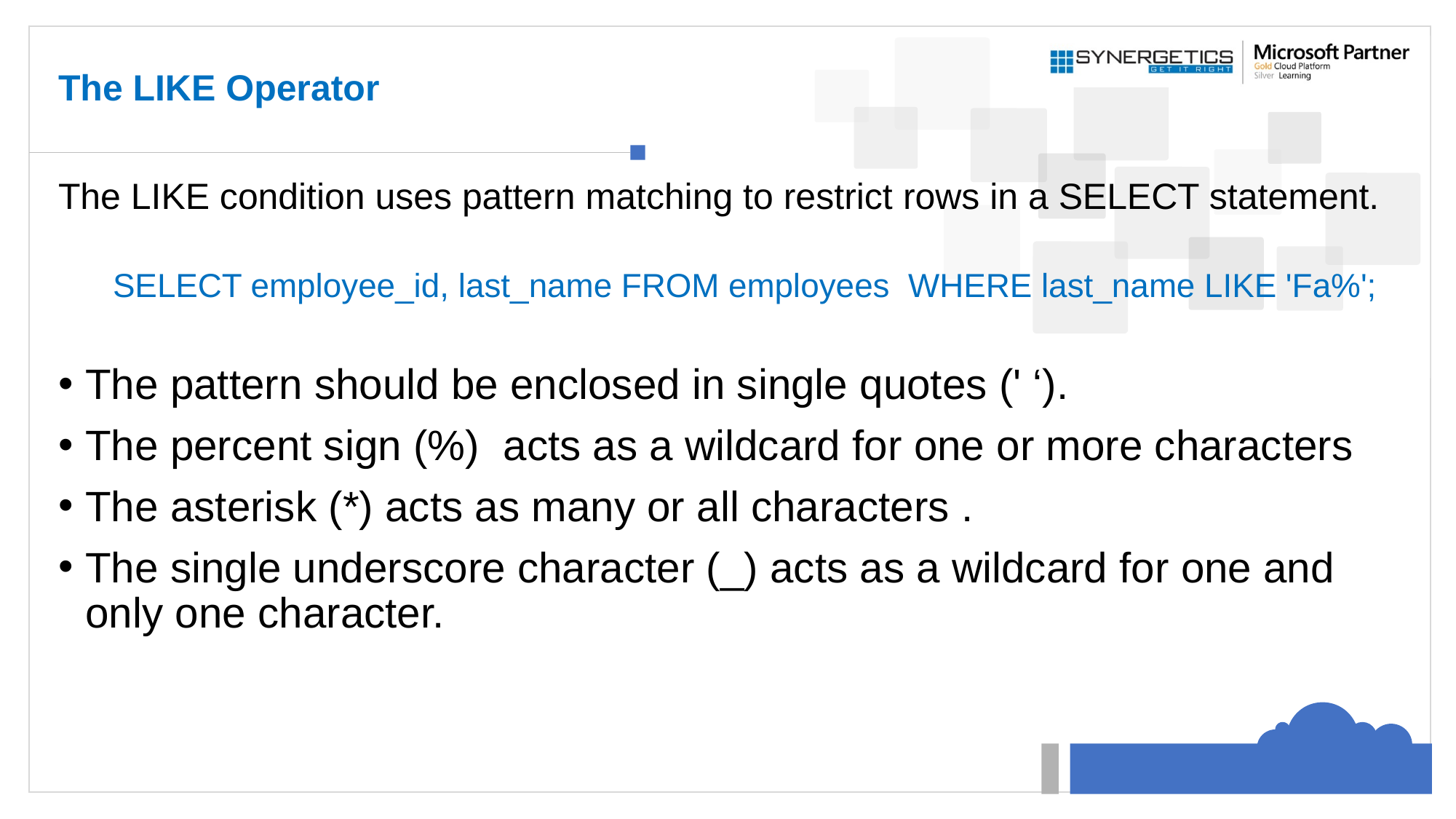

# The LIKE Operator
The LIKE condition uses pattern matching to restrict rows in a SELECT statement.

SELECT employee_id, last_name FROM employees  WHERE last_name LIKE 'Fa%';

The pattern should be enclosed in single quotes (' ‘).
The percent sign (%)  acts as a wildcard for one or more characters
The asterisk (*) acts as many or all characters .
The single underscore character (_) acts as a wildcard for one and only one character.